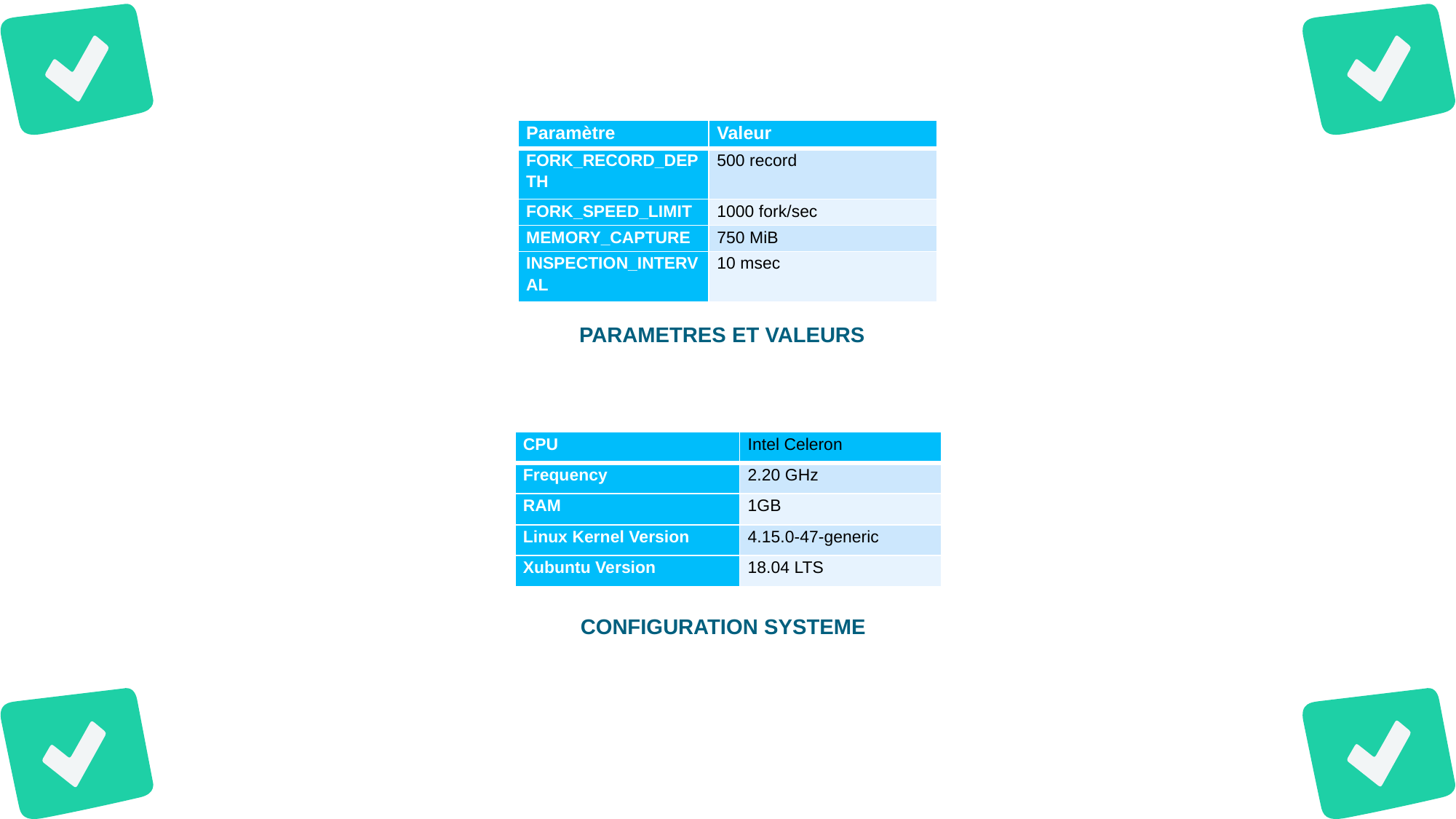

| Paramètre | Valeur |
| --- | --- |
| FORK\_RECORD\_DEPTH | 500 record |
| FORK\_SPEED\_LIMIT | 1000 fork/sec |
| MEMORY\_CAPTURE | 750 MiB |
| INSPECTION\_INTERVAL | 10 msec |
PARAMETRES ET VALEURS
| CPU | Intel Celeron |
| --- | --- |
| Frequency | 2.20 GHz |
| RAM | 1GB |
| Linux Kernel Version | 4.15.0-47-generic |
| Xubuntu Version | 18.04 LTS |
CONFIGURATION SYSTEME